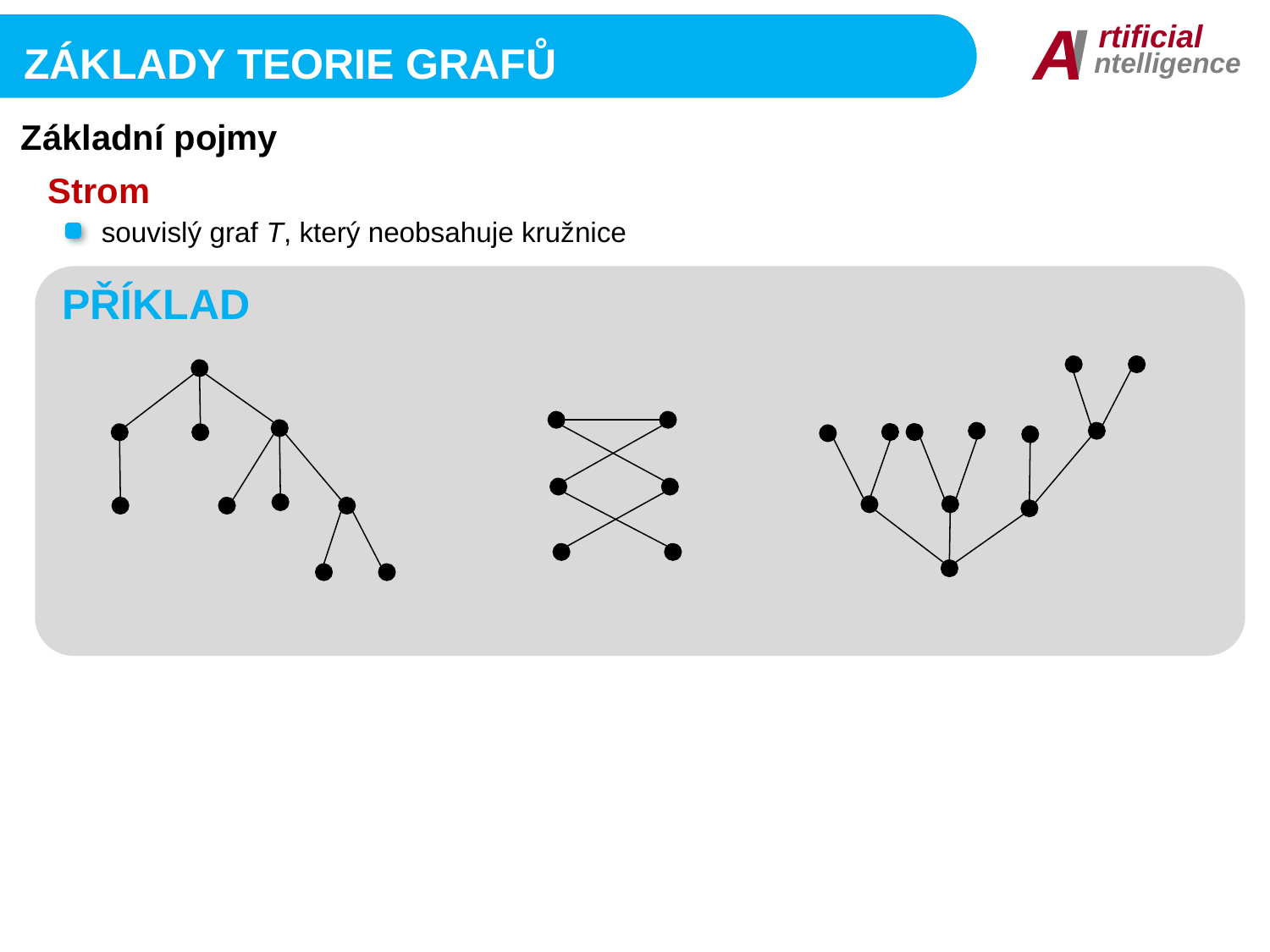

I
A
rtificial
ntelligence

Základy Teorie grafů
Základní pojmy
Strom
souvislý graf T, který neobsahuje kružnice

PŘÍKLAD